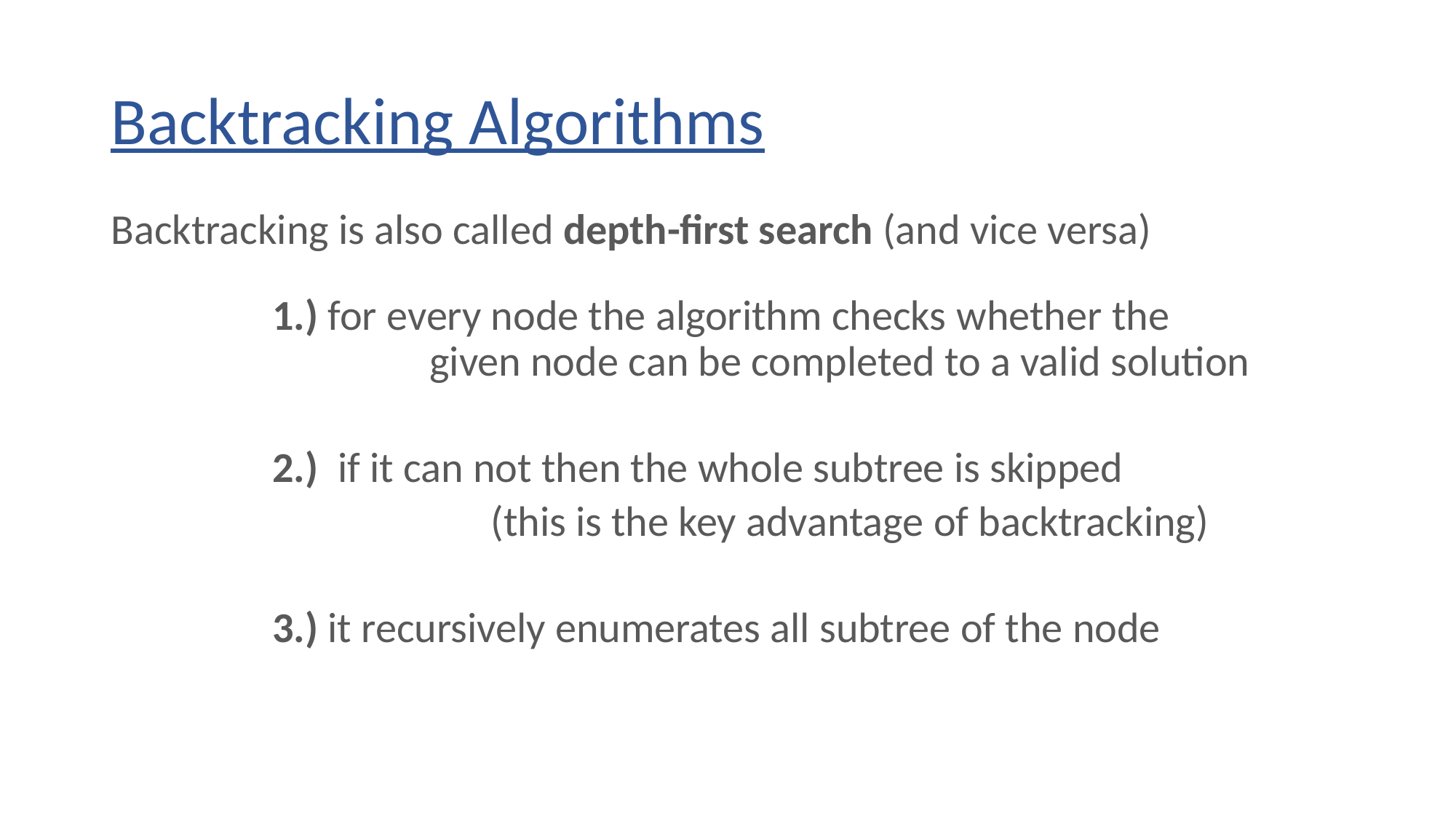

# Backtracking Algorithms
Backtracking is also called depth-first search (and vice versa)

1.) for every node the algorithm checks whether the 		     given node can be completed to a valid solution

2.)  if it can not then the whole subtree is skipped
		(this is the key advantage of backtracking)

3.) it recursively enumerates all subtree of the node